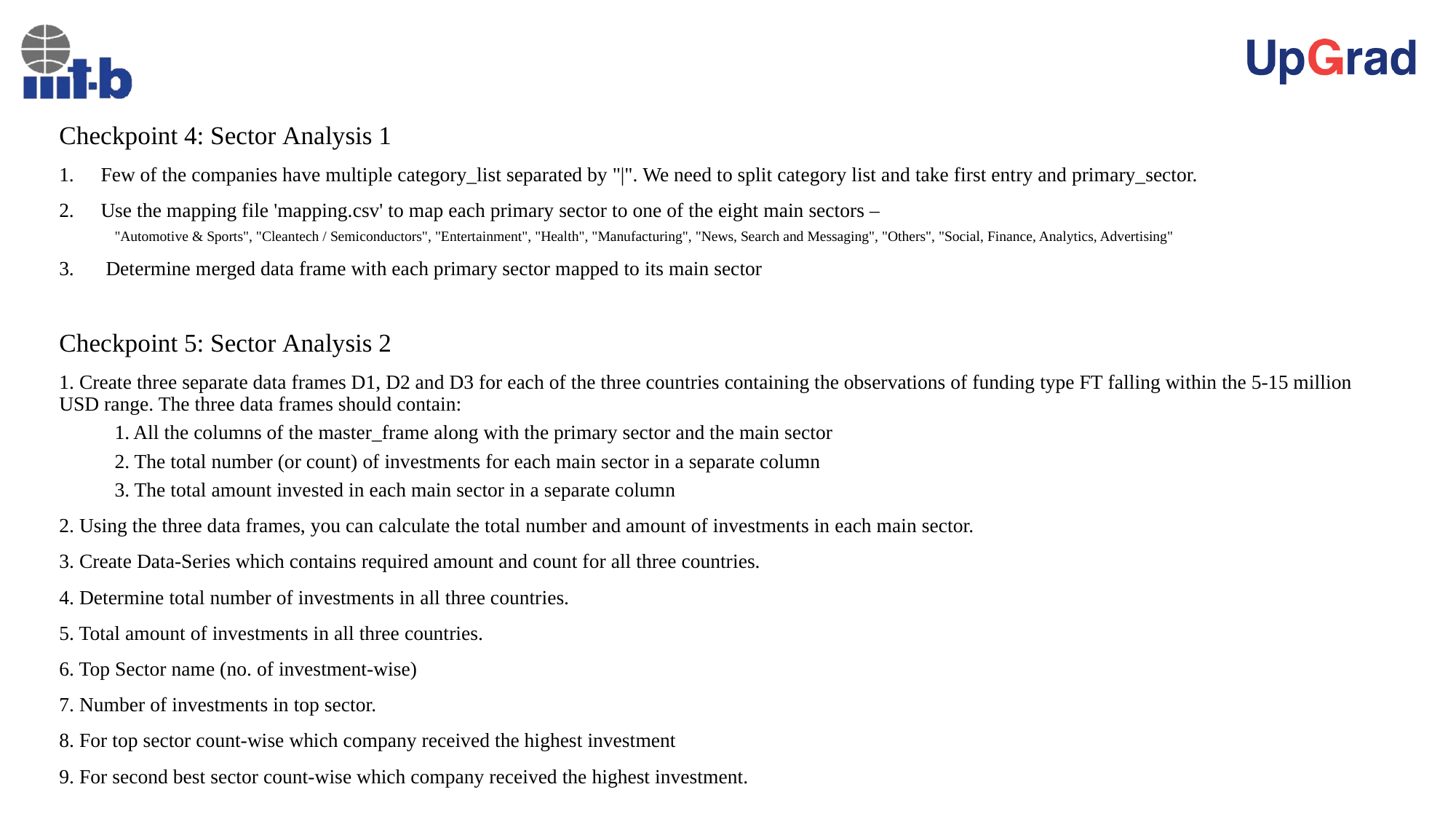

Checkpoint 4: Sector Analysis 1
Few of the companies have multiple category_list separated by "|". We need to split category list and take first entry and primary_sector.
Use the mapping file 'mapping.csv' to map each primary sector to one of the eight main sectors –
"Automotive & Sports", "Cleantech / Semiconductors", "Entertainment", "Health", "Manufacturing", "News, Search and Messaging", "Others", "Social, Finance, Analytics, Advertising"
 Determine merged data frame with each primary sector mapped to its main sector

Checkpoint 5: Sector Analysis 2
1. Create three separate data frames D1, D2 and D3 for each of the three countries containing the observations of funding type FT falling within the 5-15 million USD range. The three data frames should contain:
1. All the columns of the master_frame along with the primary sector and the main sector
2. The total number (or count) of investments for each main sector in a separate column
3. The total amount invested in each main sector in a separate column
2. Using the three data frames, you can calculate the total number and amount of investments in each main sector.
3. Create Data-Series which contains required amount and count for all three countries.
4. Determine total number of investments in all three countries.
5. Total amount of investments in all three countries.
6. Top Sector name (no. of investment-wise)
7. Number of investments in top sector.
8. For top sector count-wise which company received the highest investment
9. For second best sector count-wise which company received the highest investment.